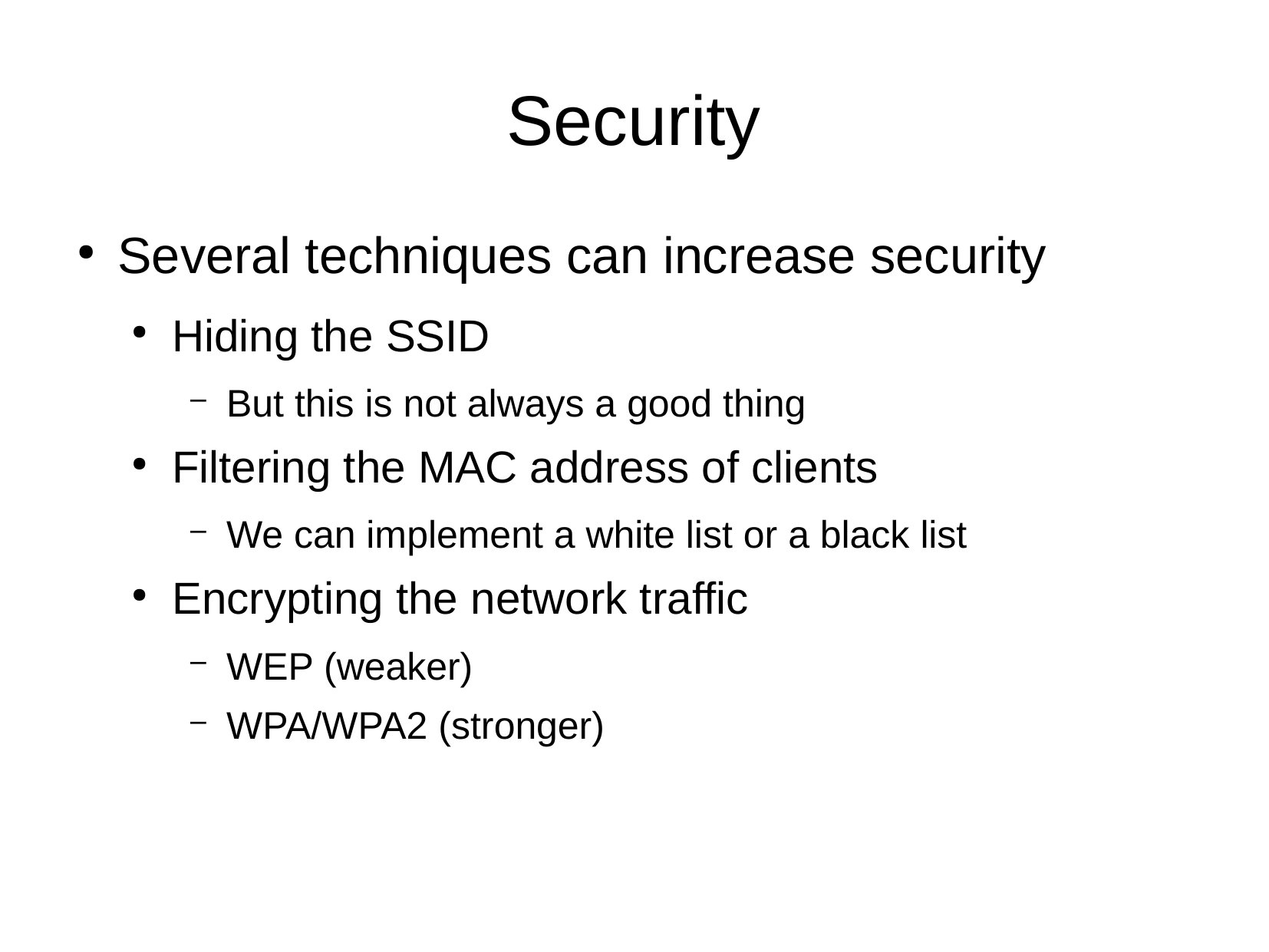

Security
Several techniques can increase security
Hiding the SSID
But this is not always a good thing
Filtering the MAC address of clients
We can implement a white list or a black list
Encrypting the network traffic
WEP (weaker)
WPA/WPA2 (stronger)